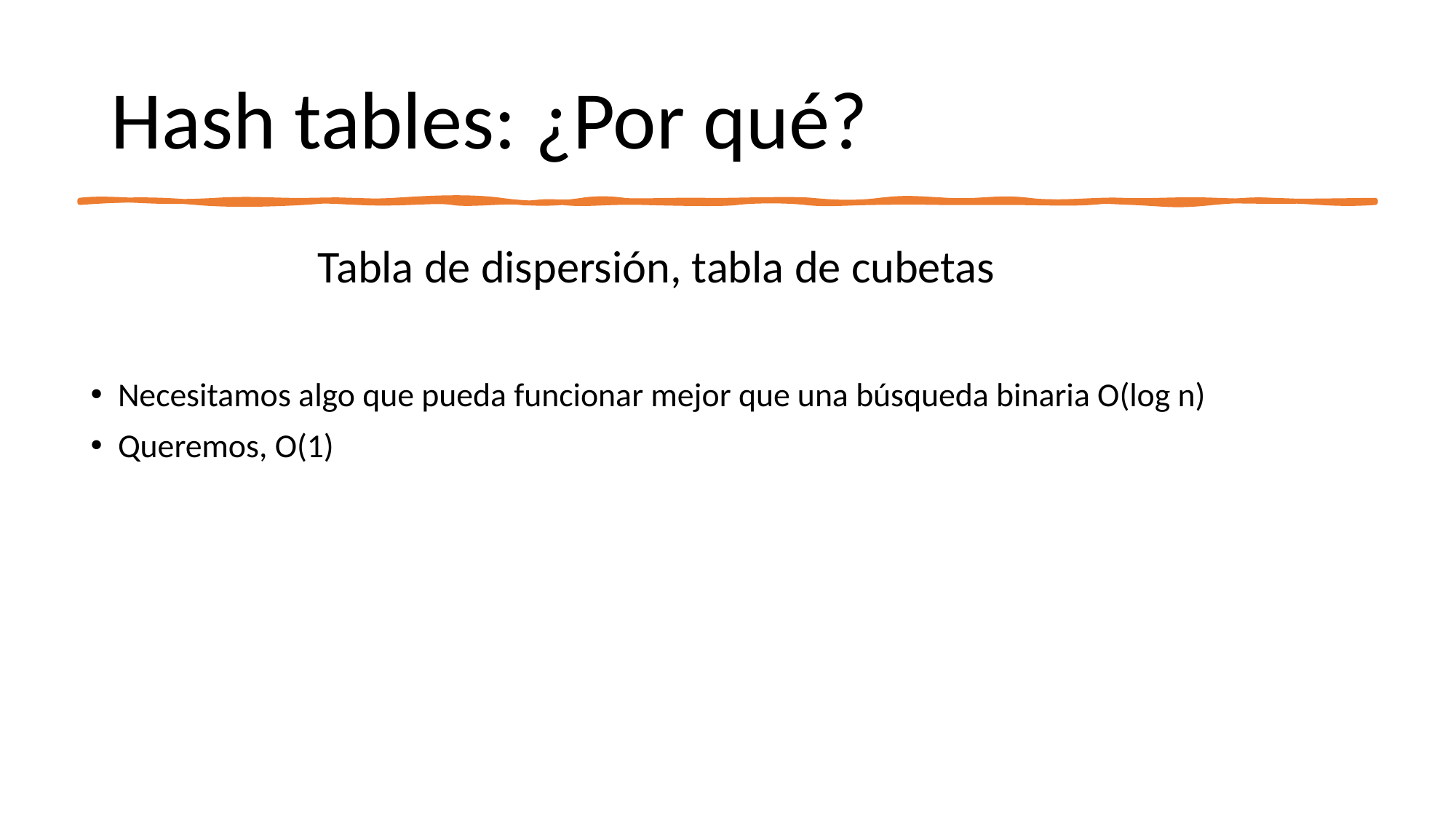

# Hash tables: ¿Por qué?

Tabla de dispersión, tabla de cubetas

Necesitamos algo que pueda funcionar mejor que una búsqueda binaria O(log n)
Queremos, O(1)